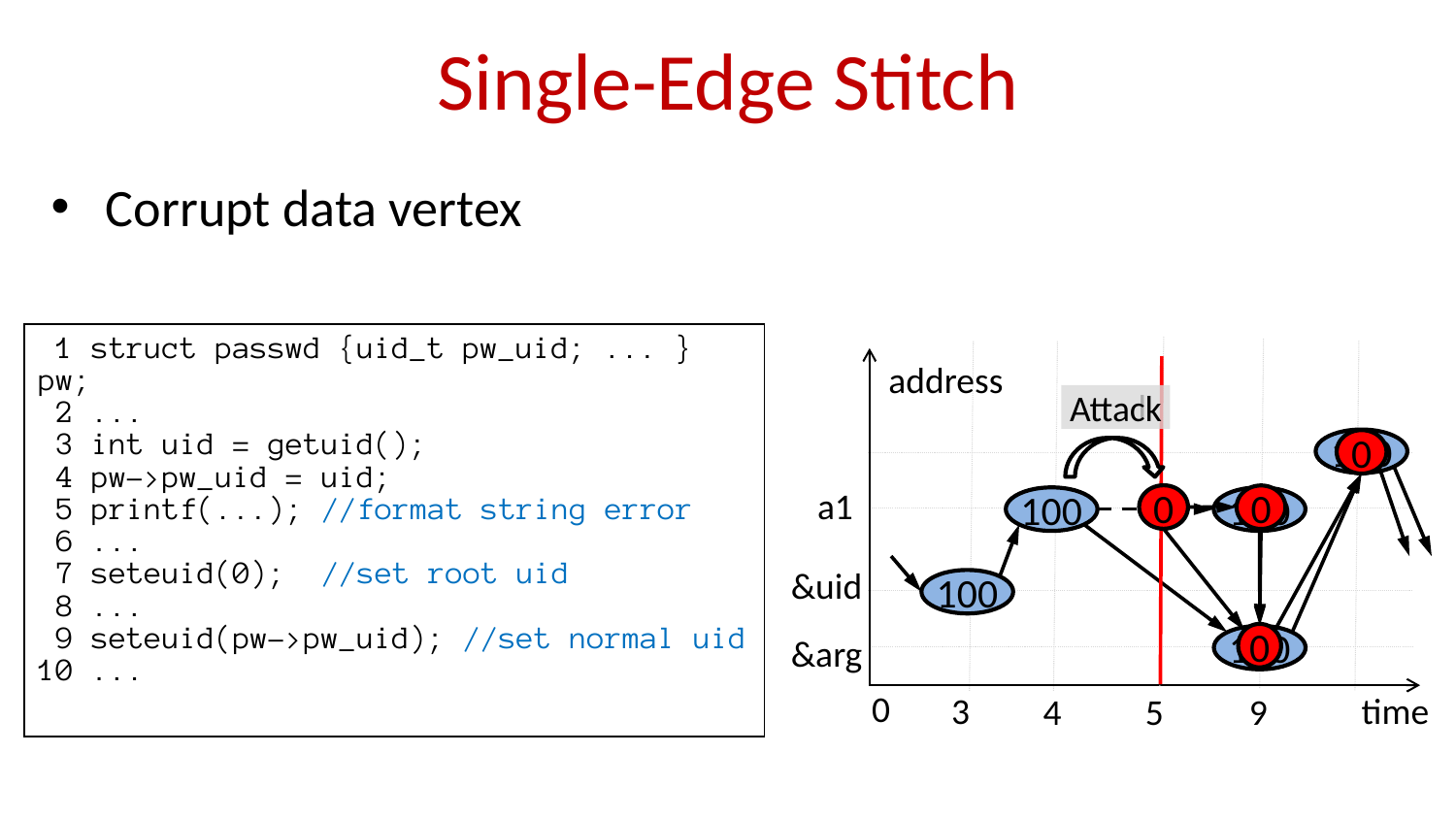

# Single-Edge Stitch
Corrupt data vertex
| 1 struct passwd {uid\_t pw\_uid; ... } pw; 2 ... 3 int uid = getuid(); 4 pw->pw\_uid = uid; 5 printf(...); //format string error 6 ... 7 seteuid(0); //set root uid 8 ... 9 seteuid(pw->pw\_uid); //set normal uid 10 ... |
| --- |
address
a1
&uid
&arg
0
3
time
4
9
I
 Attack

100
0
0
0
100
100

100
0
100
5